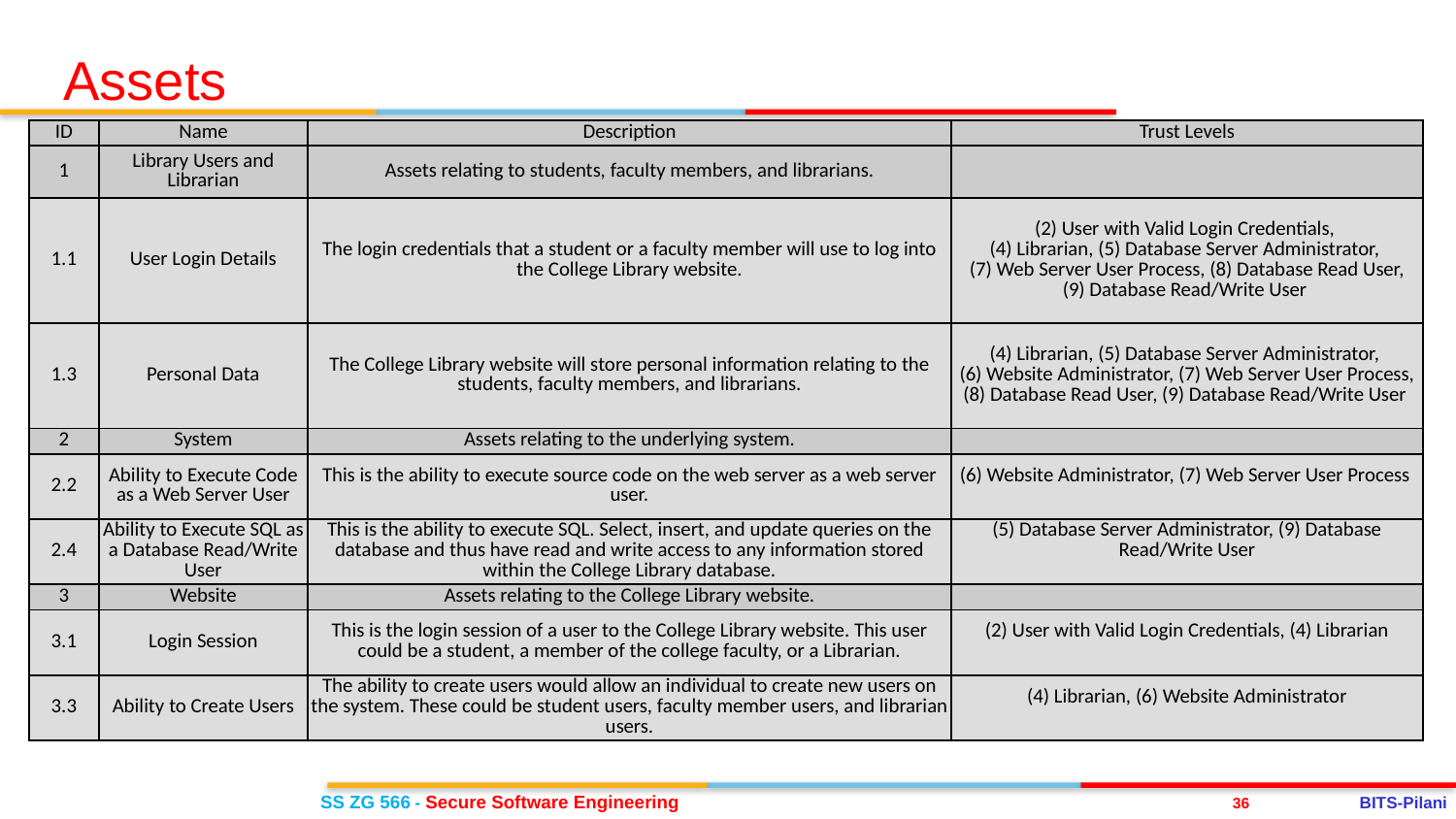

Assets
| ID | Name | Description | Trust Levels |
| --- | --- | --- | --- |
| 1 | Library Users and Librarian | Assets relating to students, faculty members, and librarians. |  |
| 1.1 | User Login Details | The login credentials that a student or a faculty member will use to log into the College Library website. | (2) User with Valid Login Credentials, (4) Librarian, (5) Database Server Administrator, (7) Web Server User Process, (8) Database Read User, (9) Database Read/Write User |
| 1.3 | Personal Data | The College Library website will store personal information relating to the students, faculty members, and librarians. | (4) Librarian, (5) Database Server Administrator, (6) Website Administrator, (7) Web Server User Process, (8) Database Read User, (9) Database Read/Write User |
| 2 | System | Assets relating to the underlying system. |  |
| 2.2 | Ability to Execute Code as a Web Server User | This is the ability to execute source code on the web server as a web server user. | (6) Website Administrator, (7) Web Server User Process |
| 2.4 | Ability to Execute SQL as a Database Read/Write User | This is the ability to execute SQL. Select, insert, and update queries on the database and thus have read and write access to any information stored within the College Library database. | (5) Database Server Administrator, (9) Database Read/Write User |
| 3 | Website | Assets relating to the College Library website. |  |
| 3.1 | Login Session | This is the login session of a user to the College Library website. This user could be a student, a member of the college faculty, or a Librarian. | (2) User with Valid Login Credentials, (4) Librarian |
| 3.3 | Ability to Create Users | The ability to create users would allow an individual to create new users on the system. These could be student users, faculty member users, and librarian users. | (4) Librarian, (6) Website Administrator |